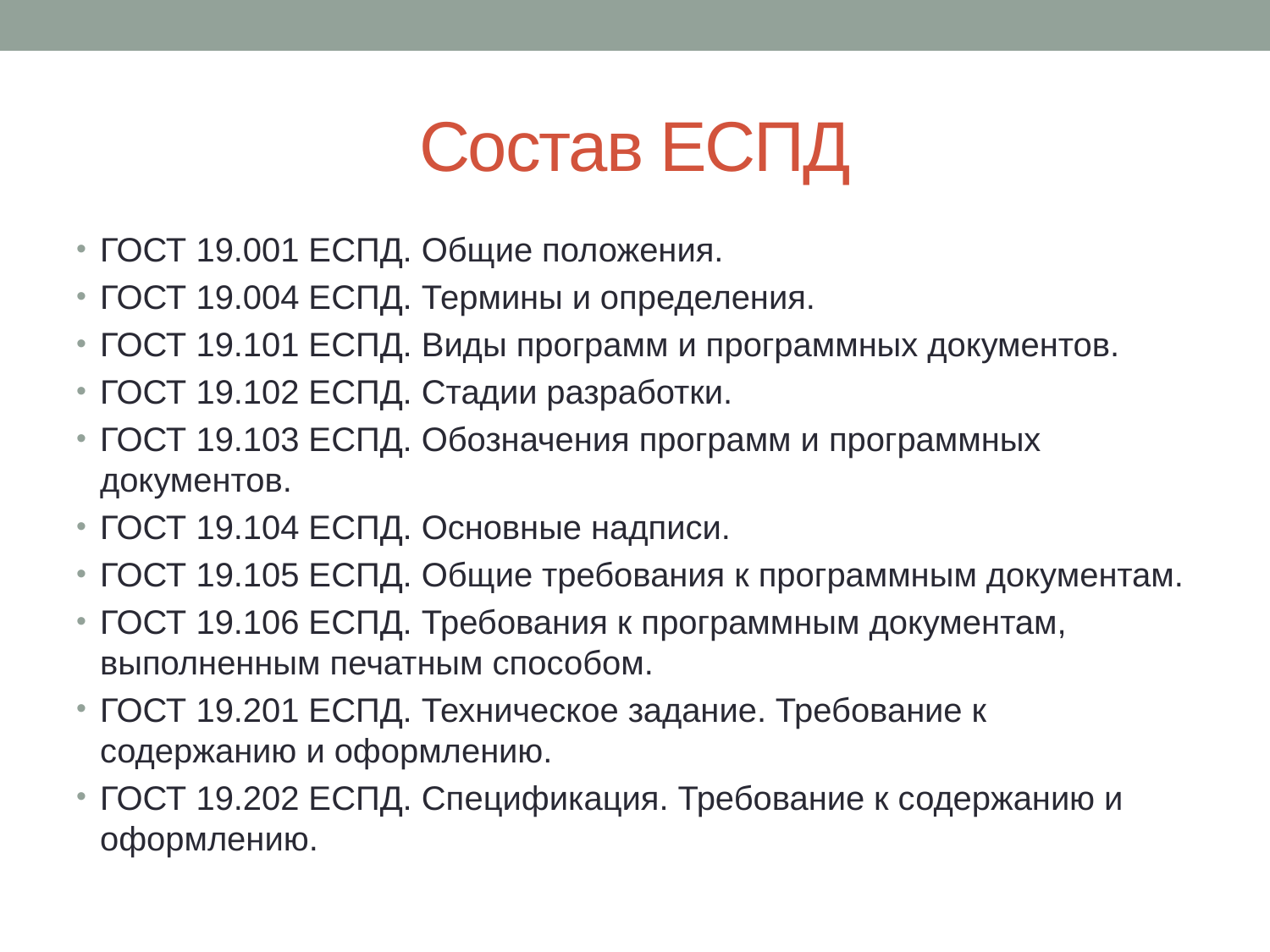

# Состав ЕСПД
ГОСТ 19.001 ЕСПД. Общие положения.
ГОСТ 19.004 ЕСПД. Термины и определения.
ГОСТ 19.101 ЕСПД. Виды программ и программных документов.
ГОСТ 19.102 ЕСПД. Стадии разработки.
ГОСТ 19.103 ЕСПД. Обозначения программ и программных документов.
ГОСТ 19.104 ЕСПД. Основные надписи.
ГОСТ 19.105 ЕСПД. Общие требования к программным документам.
ГОСТ 19.106 ЕСПД. Требования к программным документам, выполненным печатным способом.
ГОСТ 19.201 ЕСПД. Техническое задание. Требование к содержанию и оформлению.
ГОСТ 19.202 ЕСПД. Спецификация. Требование к содержанию и оформлению.